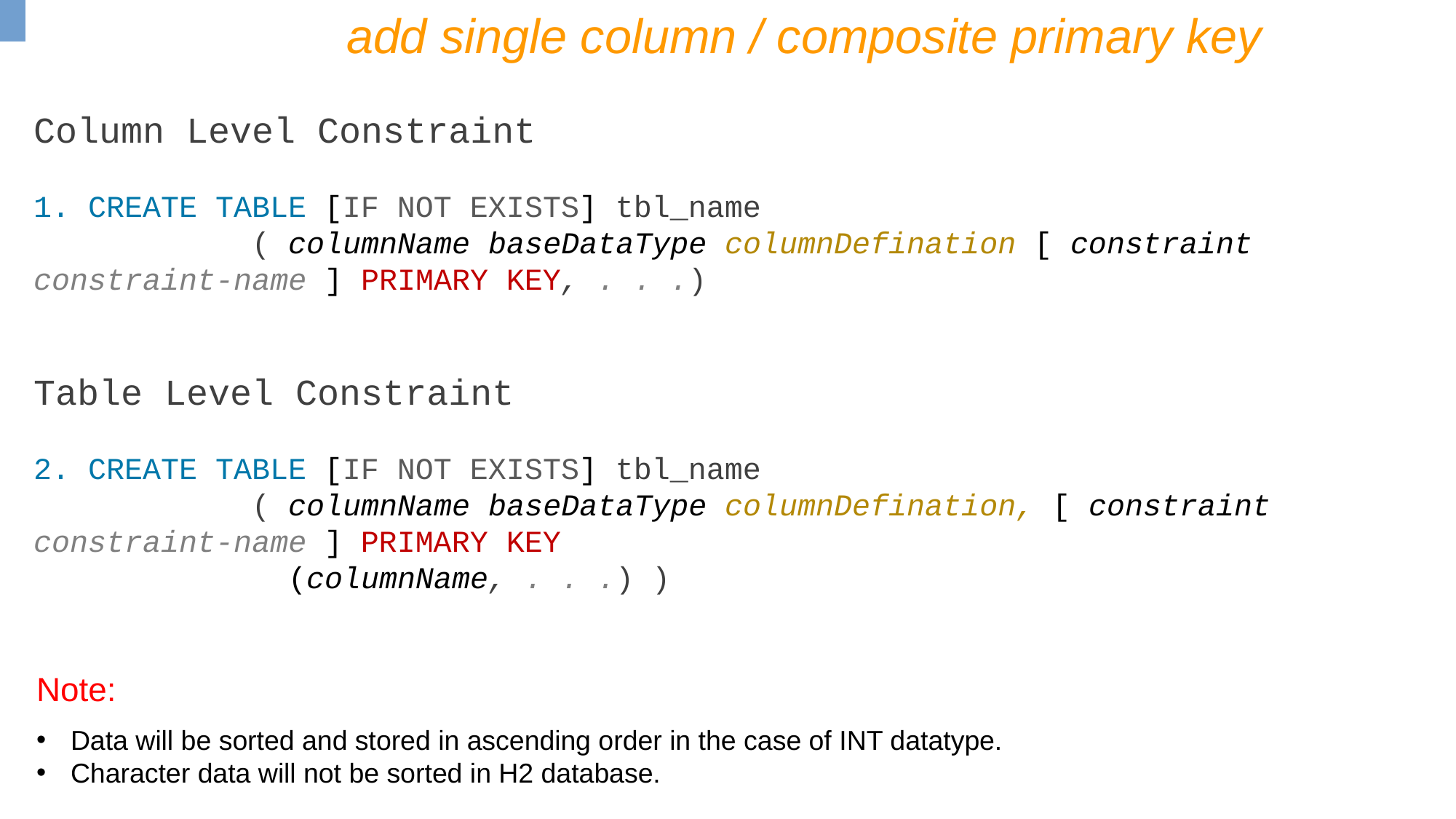

add single column / composite primary key
Column Level Constraint

CREATE TABLE [IF NOT EXISTS] tbl_name
            ( columnName baseDataType columnDefination [ constraint constraint-name ] PRIMARY KEY, . . .)

Table Level Constraint

CREATE TABLE [IF NOT EXISTS] tbl_name
            ( columnName baseDataType columnDefination, [ constraint constraint-name ] PRIMARY KEY
              (columnName, . . .) )

Note:

Data will be sorted and stored in ascending order in the case of INT datatype.
Character data will not be sorted in H2 database.